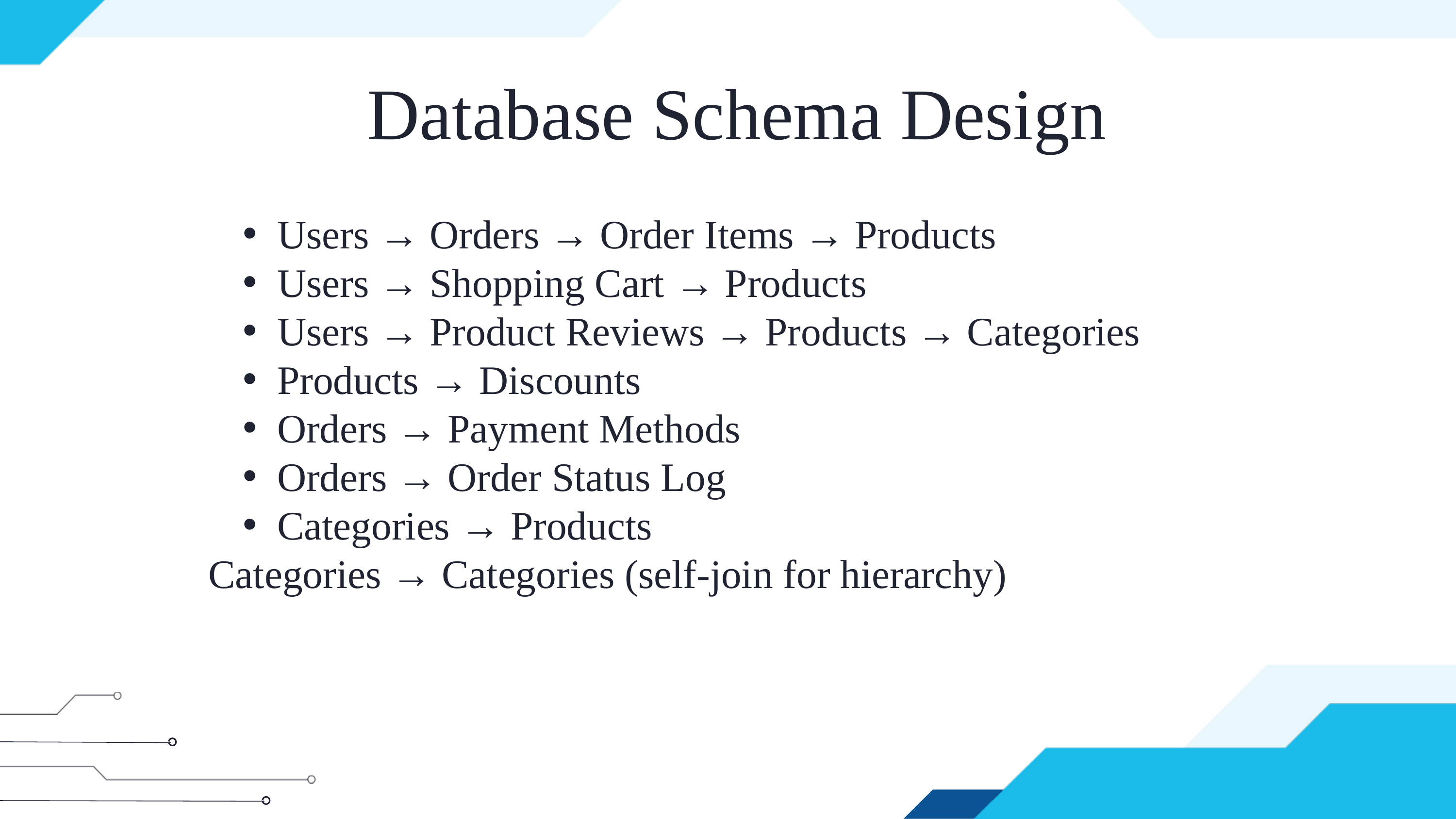

Database Schema Design
Users → Orders → Order Items → Products
Users → Shopping Cart → Products
Users → Product Reviews → Products → Categories
Products → Discounts
Orders → Payment Methods
Orders → Order Status Log
Categories → Products
Categories → Categories (self-join for hierarchy)